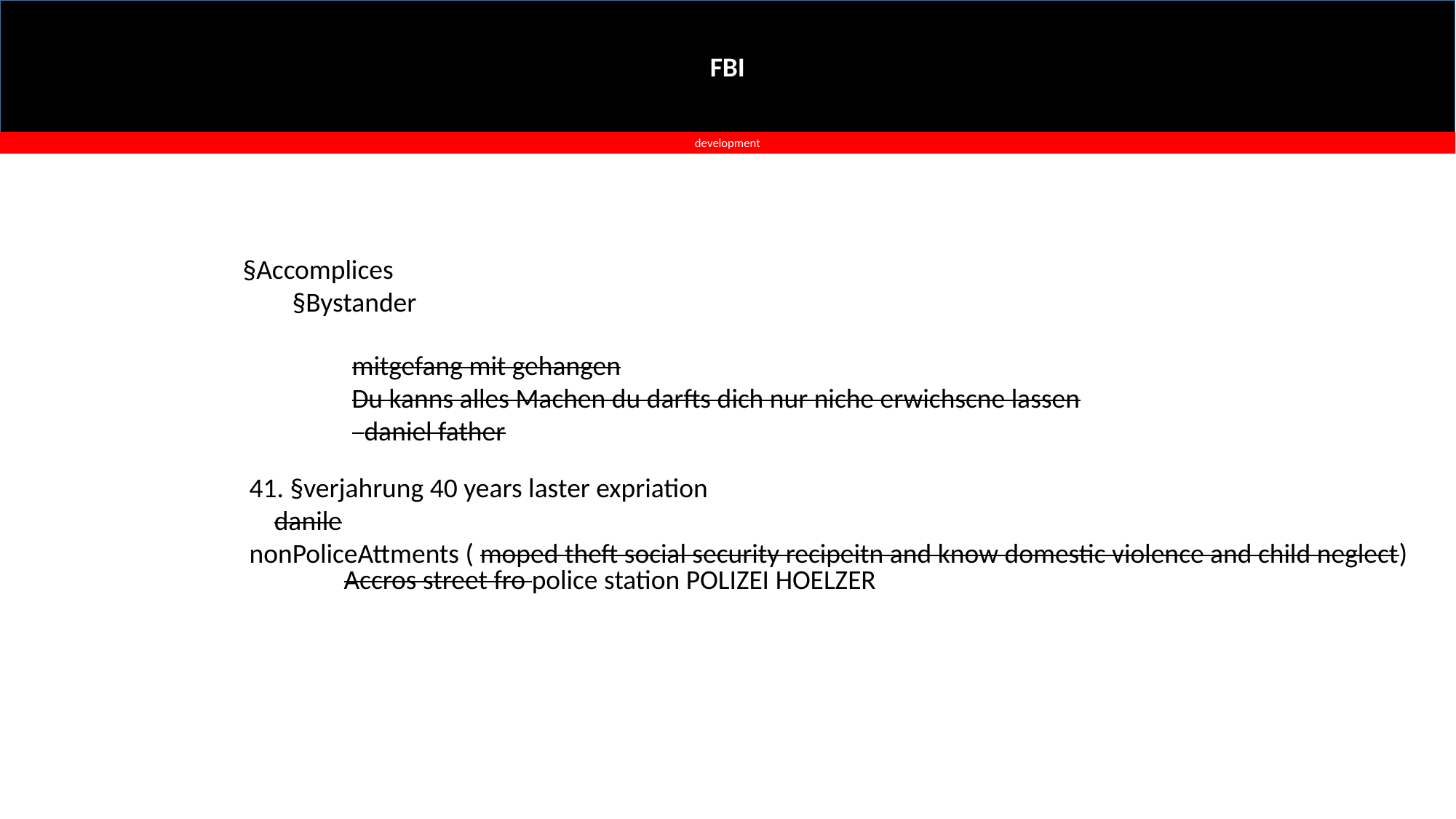

FBI
development
§Accomplices
        §Bystander
mitgefang mit gehangen
Du kanns alles Machen du darfts dich nur niche erwichscne lassen
  daniel father
41. §verjahrung 40 years laster expriation
    danile
nonPoliceAttments ( moped theft social security recipeitn and know domestic violence and child neglect)

Accros street fro police station POLIZEI HOELZER